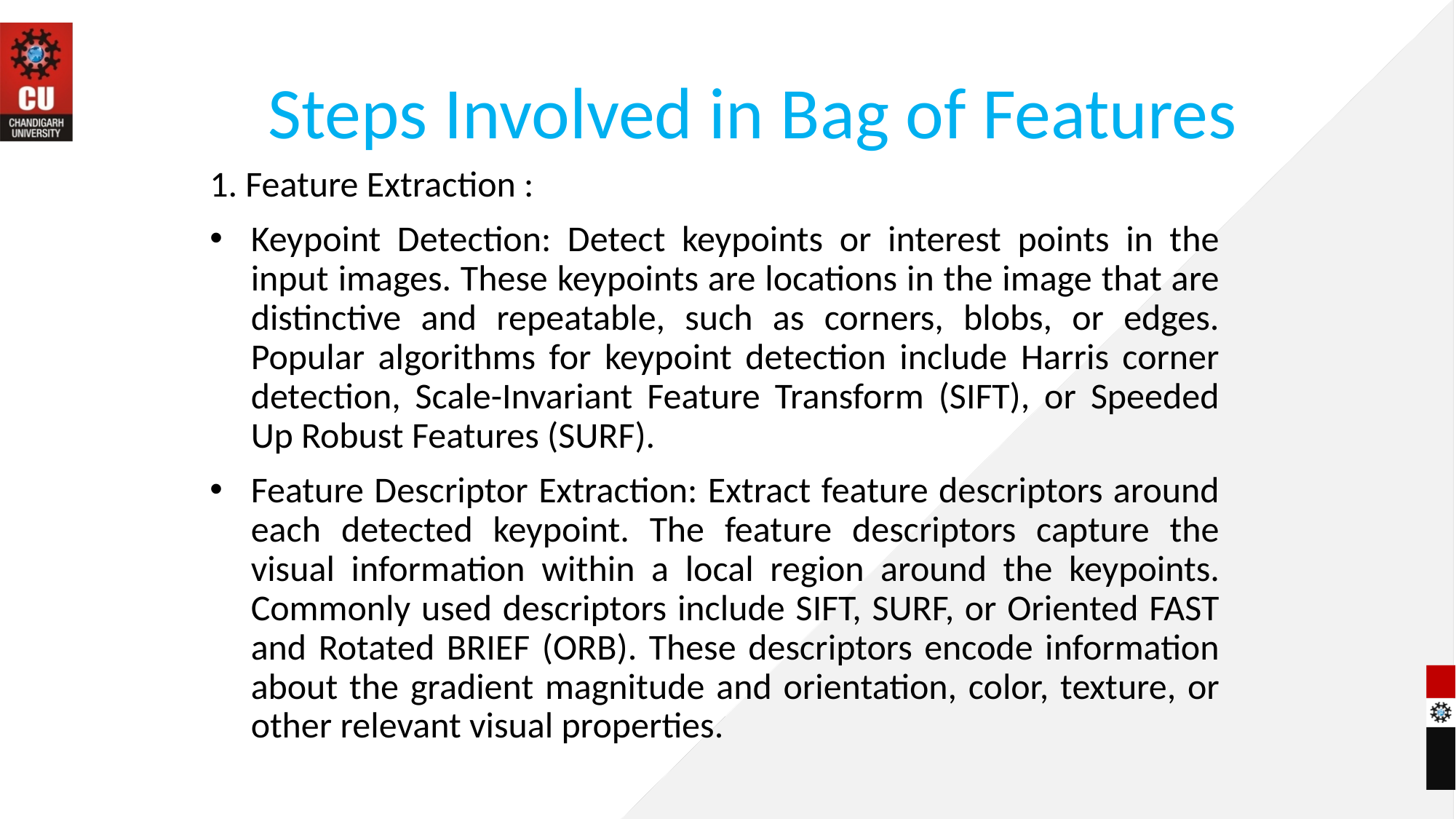

# Steps Involved in Bag of Features
1. Feature Extraction :
Keypoint Detection: Detect keypoints or interest points in the input images. These keypoints are locations in the image that are distinctive and repeatable, such as corners, blobs, or edges. Popular algorithms for keypoint detection include Harris corner detection, Scale-Invariant Feature Transform (SIFT), or Speeded Up Robust Features (SURF).
Feature Descriptor Extraction: Extract feature descriptors around each detected keypoint. The feature descriptors capture the visual information within a local region around the keypoints. Commonly used descriptors include SIFT, SURF, or Oriented FAST and Rotated BRIEF (ORB). These descriptors encode information about the gradient magnitude and orientation, color, texture, or other relevant visual properties.